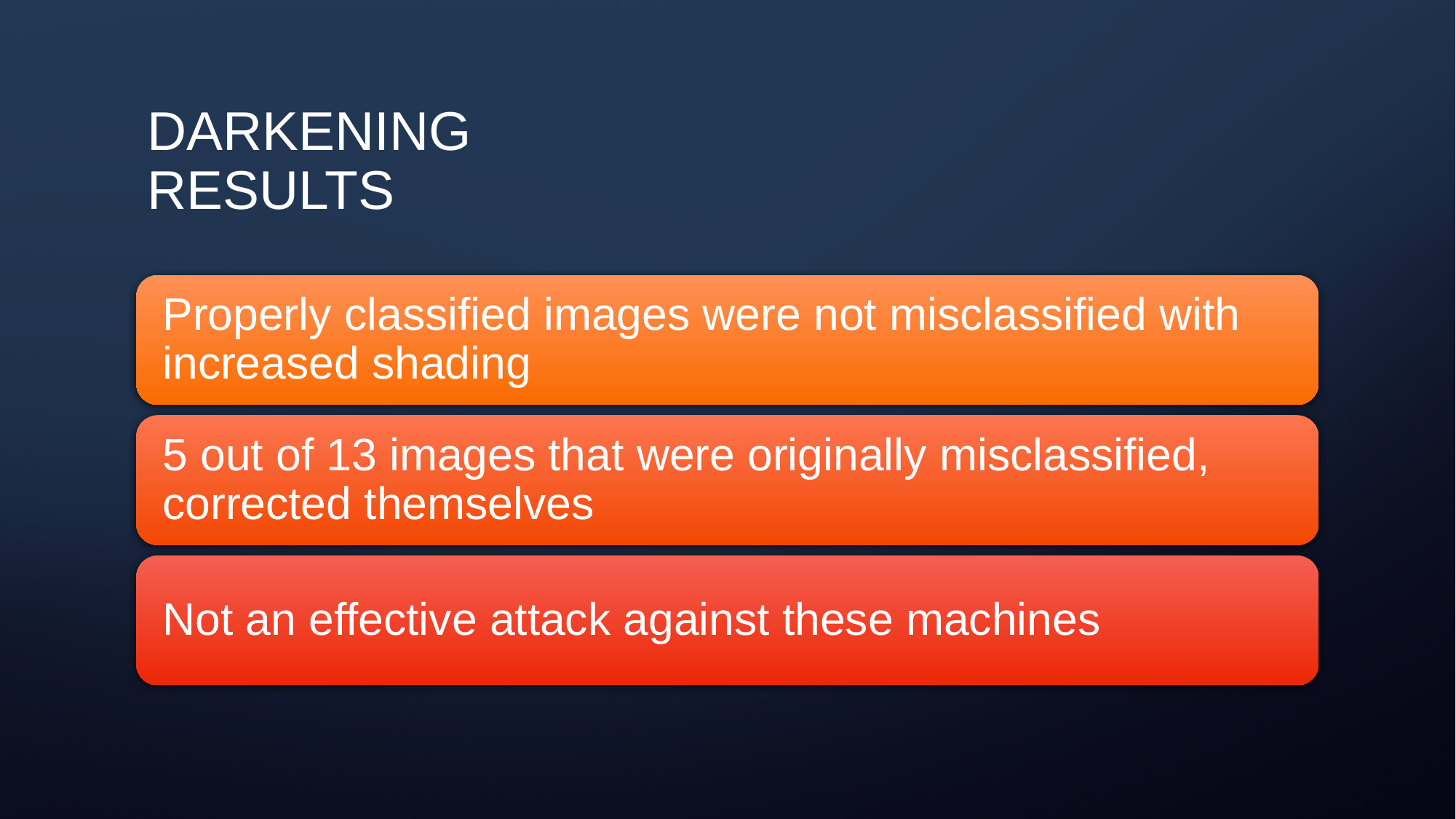

# Darkening results
Properly classified images were not misclassified with increased shading
5 out of 13 images that were originally misclassified, corrected themselves
Not an effective attack against these machines